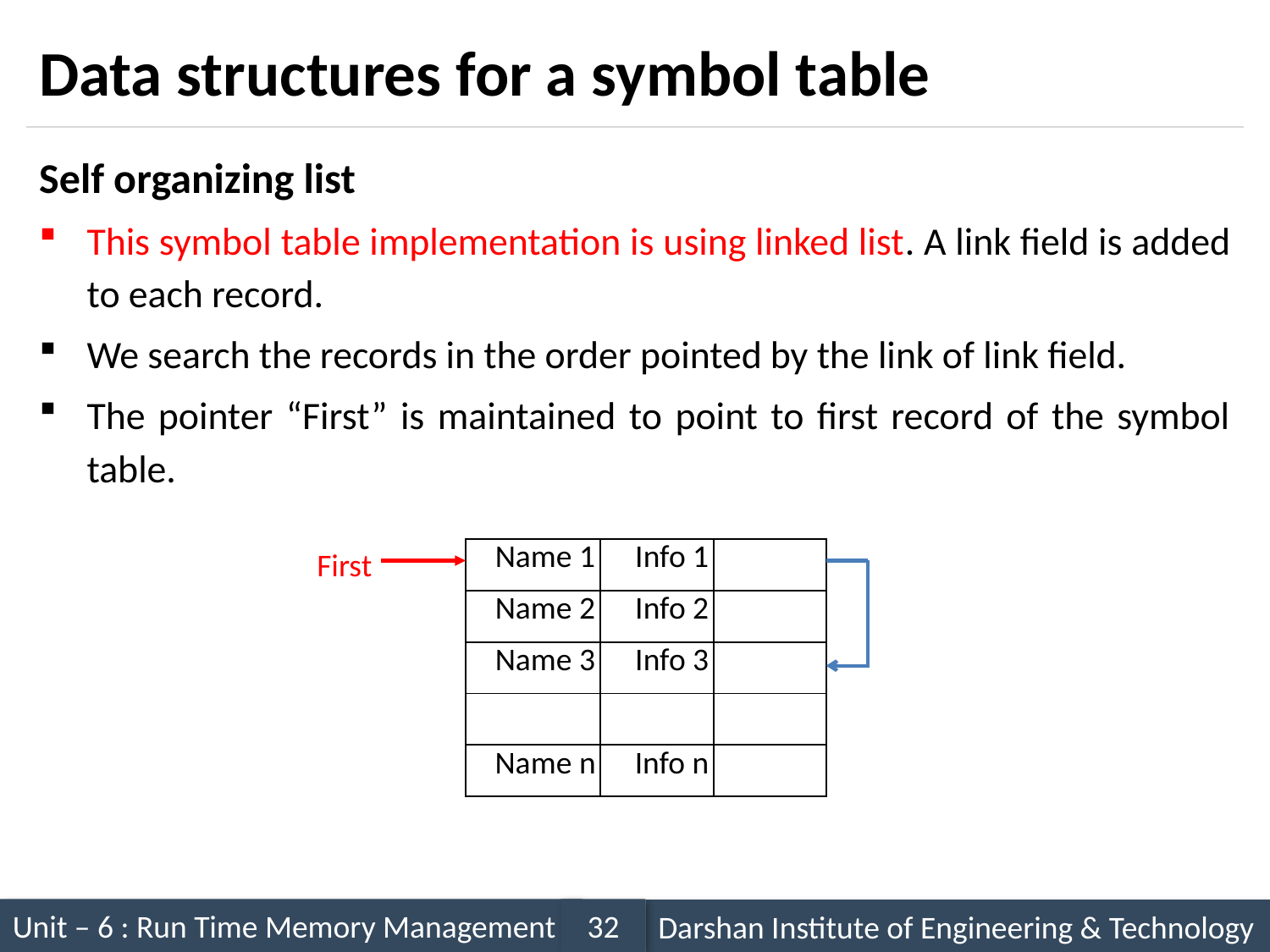

# Data structures for a symbol table
Self organizing list
This symbol table implementation is using linked list. A link field is added to each record.
We search the records in the order pointed by the link of link field.
The pointer “First” is maintained to point to first record of the symbol table.

First
| Name 1 | Info 1 |  |
| --- | --- | --- |
| Name 2 | Info 2 |  |
| Name 3 | Info 3 |  |
|  |  |  |
| Name n | Info n |  |